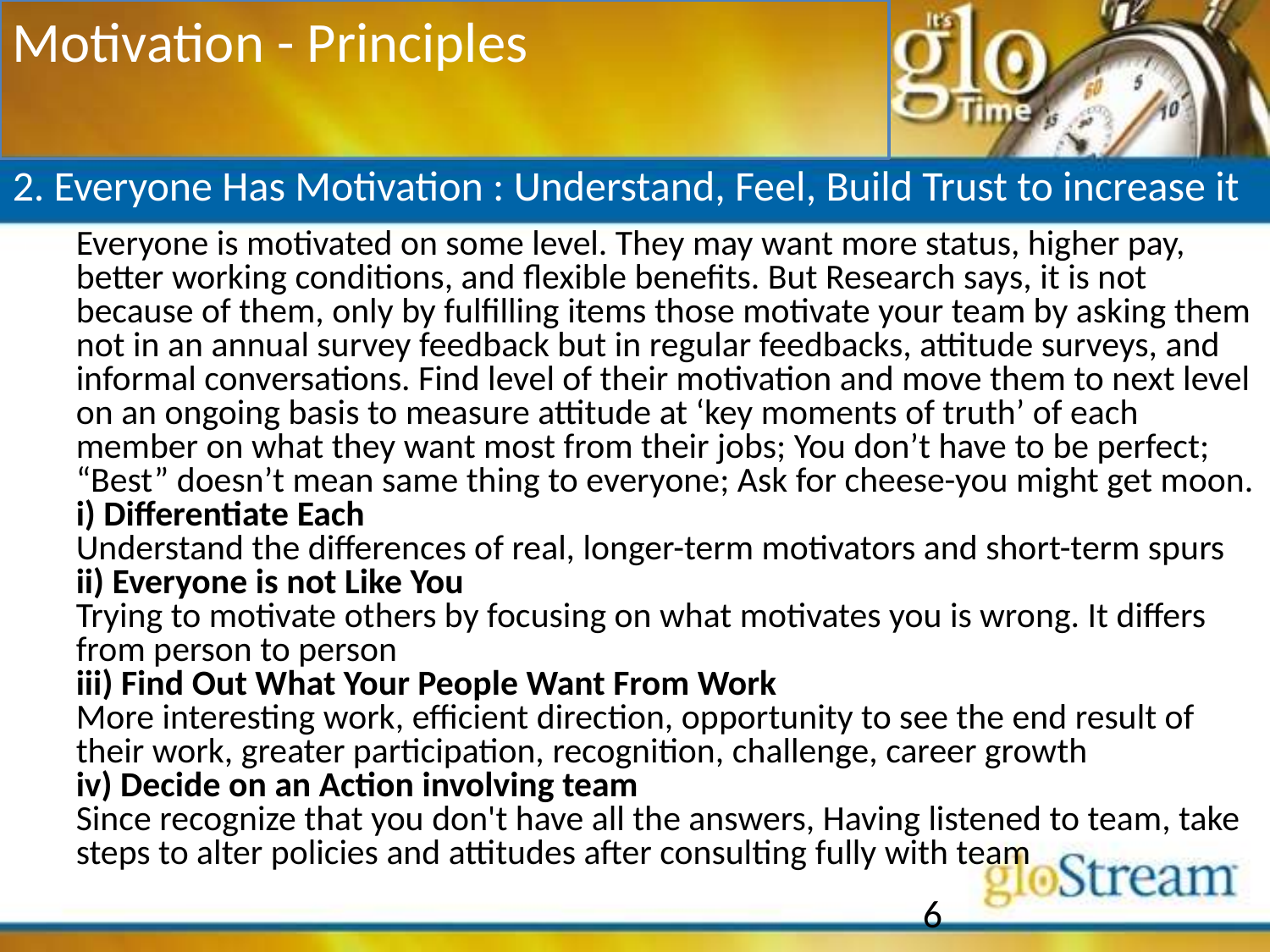

Motivation - Principles
2. Everyone Has Motivation : Understand, Feel, Build Trust to increase it
	Everyone is motivated on some level. They may want more status, higher pay, better working conditions, and flexible benefits. But Research says, it is not because of them, only by fulfilling items those motivate your team by asking them not in an annual survey feedback but in regular feedbacks, attitude surveys, and informal conversations. Find level of their motivation and move them to next level on an ongoing basis to measure attitude at ‘key moments of truth’ of each member on what they want most from their jobs; You don’t have to be perfect; “Best” doesn’t mean same thing to everyone; Ask for cheese-you might get moon.
	i) Differentiate Each
	Understand the differences of real, longer-term motivators and short-term spurs
	ii) Everyone is not Like You
	Trying to motivate others by focusing on what motivates you is wrong. It differs from person to person
	iii) Find Out What Your People Want From Work
	More interesting work, efficient direction, opportunity to see the end result of their work, greater participation, recognition, challenge, career growth
	iv) Decide on an Action involving team
	Since recognize that you don't have all the answers, Having listened to team, take steps to alter policies and attitudes after consulting fully with team

6